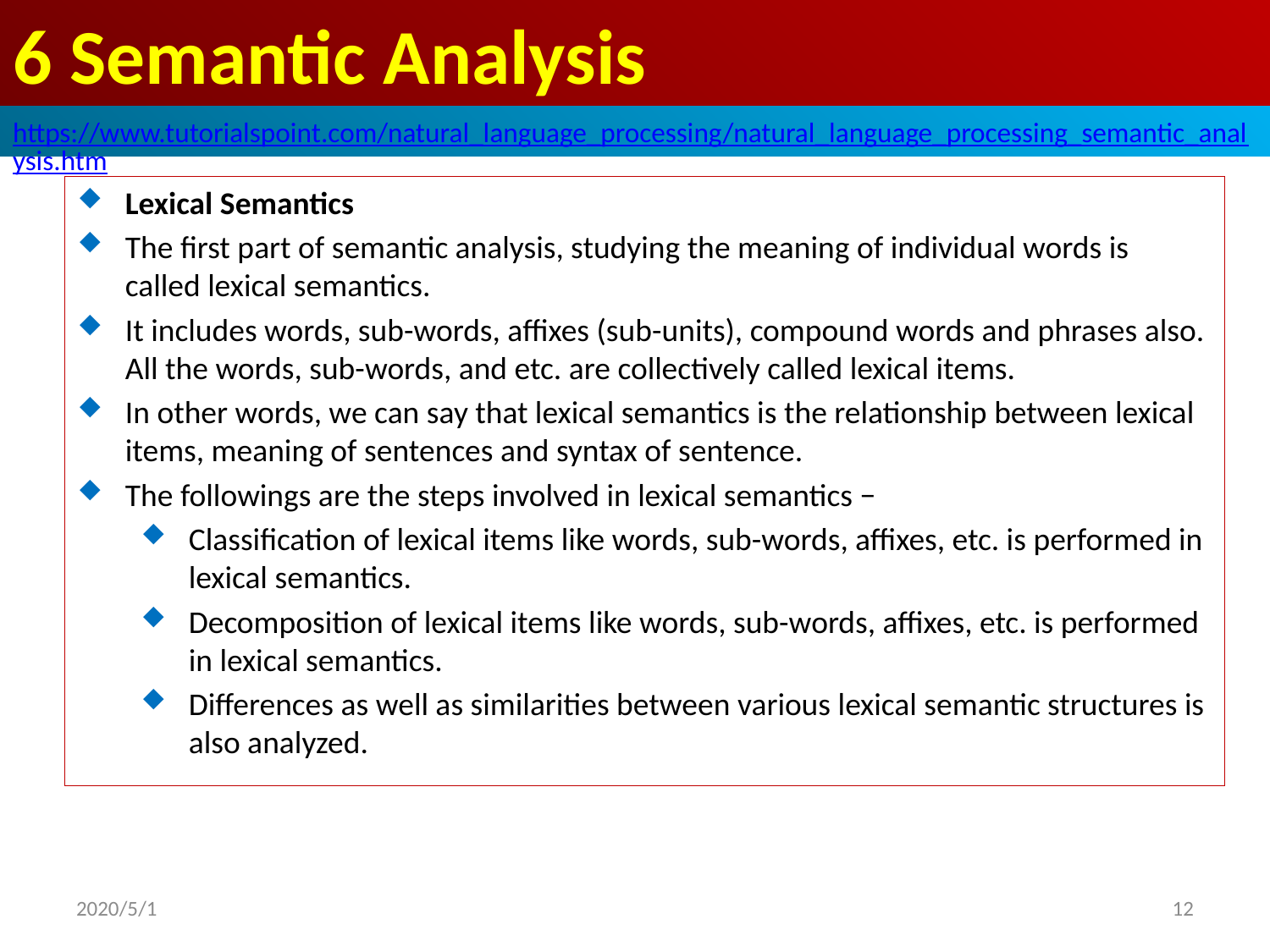

# 6 Semantic Analysis
https://www.tutorialspoint.com/natural_language_processing/natural_language_processing_semantic_analysis.htm
Lexical Semantics
The first part of semantic analysis, studying the meaning of individual words is called lexical semantics.
It includes words, sub-words, affixes (sub-units), compound words and phrases also. All the words, sub-words, and etc. are collectively called lexical items.
In other words, we can say that lexical semantics is the relationship between lexical items, meaning of sentences and syntax of sentence.
The followings are the steps involved in lexical semantics −
Classification of lexical items like words, sub-words, affixes, etc. is performed in lexical semantics.
Decomposition of lexical items like words, sub-words, affixes, etc. is performed in lexical semantics.
Differences as well as similarities between various lexical semantic structures is also analyzed.
2020/5/1
12